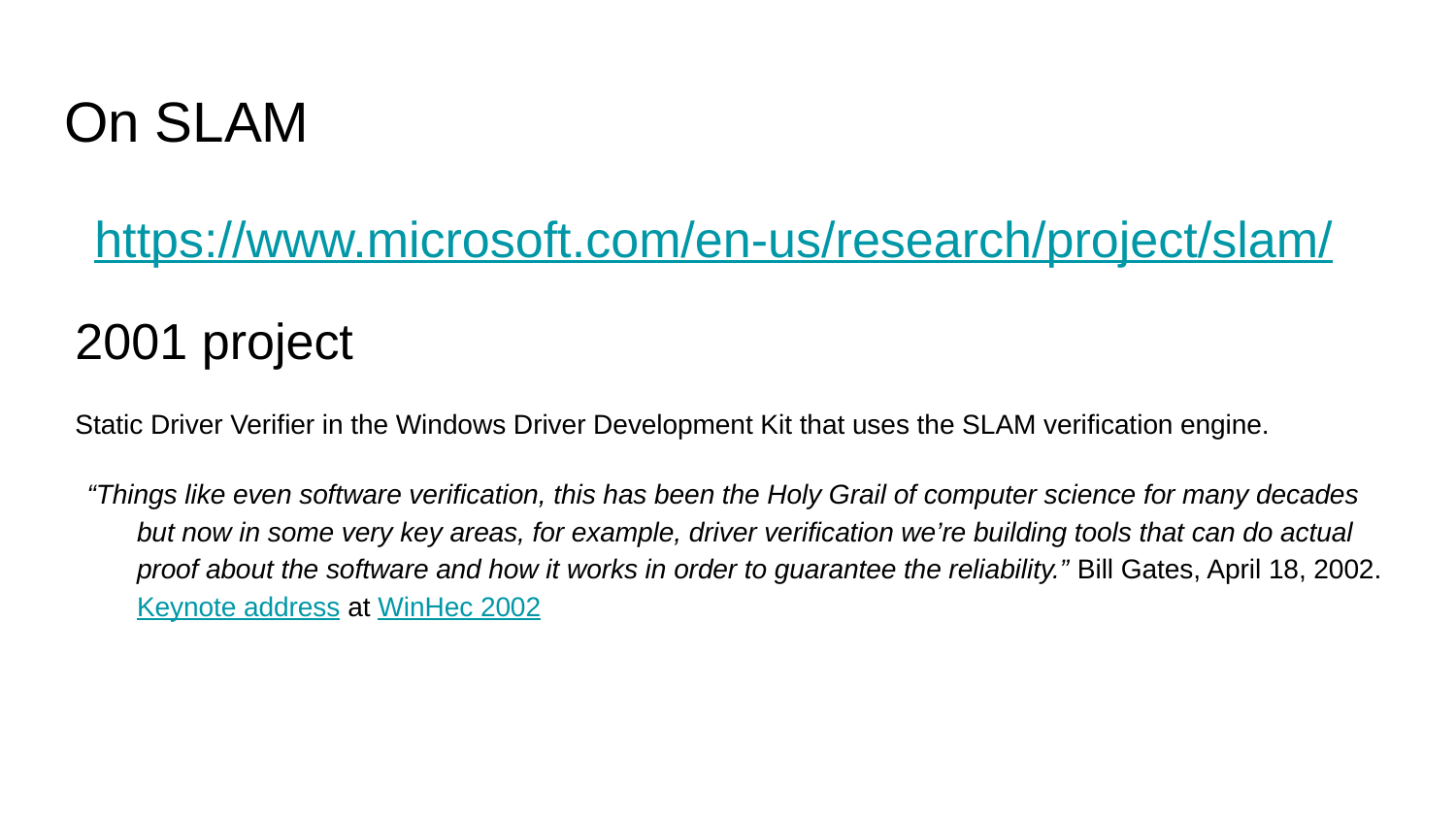

# On SLAM
https://www.microsoft.com/en-us/research/project/slam/
2001 project
Static Driver Verifier in the Windows Driver Development Kit that uses the SLAM verification engine.
“Things like even software verification, this has been the Holy Grail of computer science for many decades but now in some very key areas, for example, driver verification we’re building tools that can do actual proof about the software and how it works in order to guarantee the reliability.” Bill Gates, April 18, 2002. Keynote address at WinHec 2002